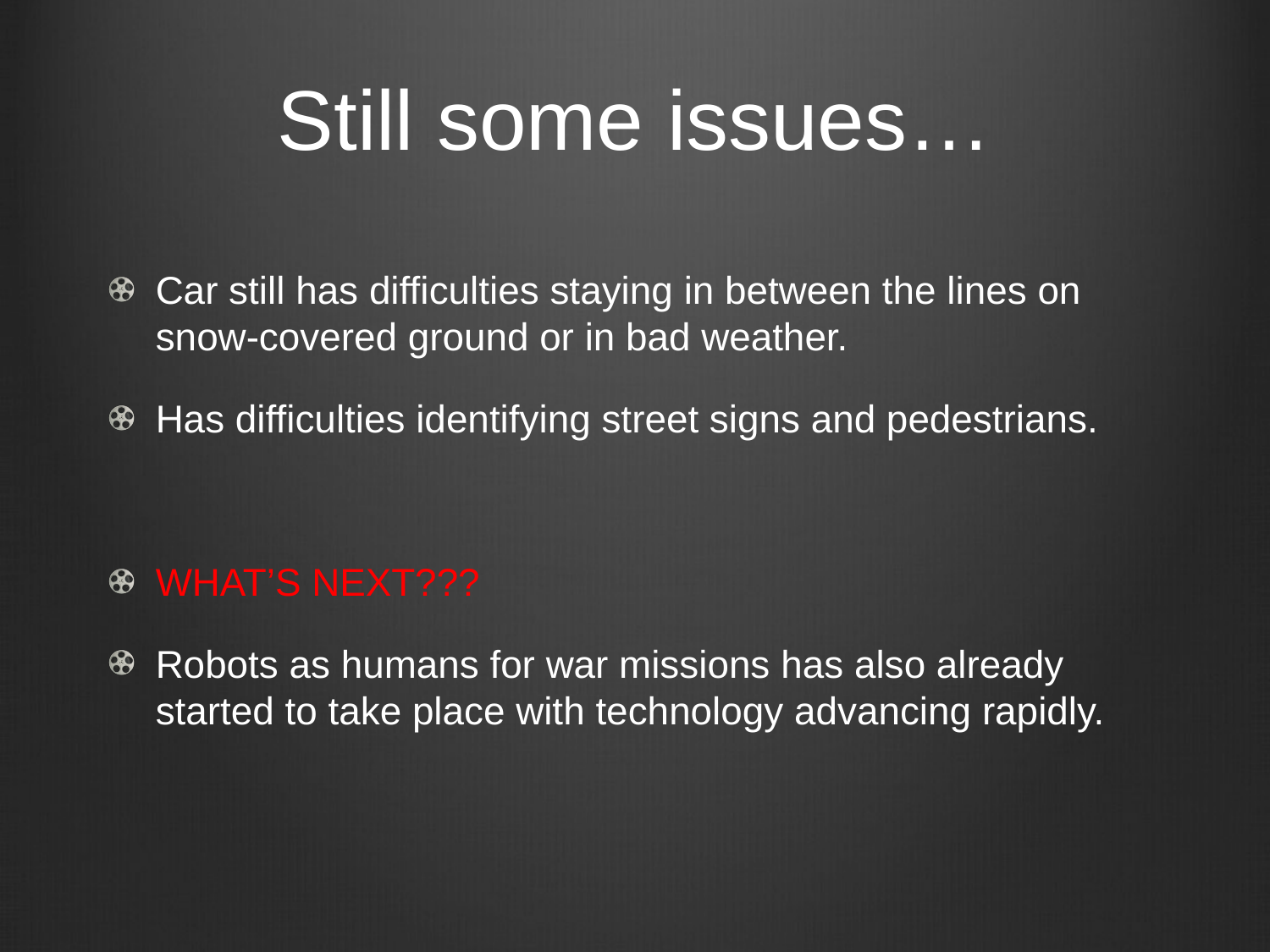

# Still some issues…
Car still has difficulties staying in between the lines on snow-covered ground or in bad weather.
Has difficulties identifying street signs and pedestrians.

WHAT’S NEXT???
Robots as humans for war missions has also already started to take place with technology advancing rapidly.